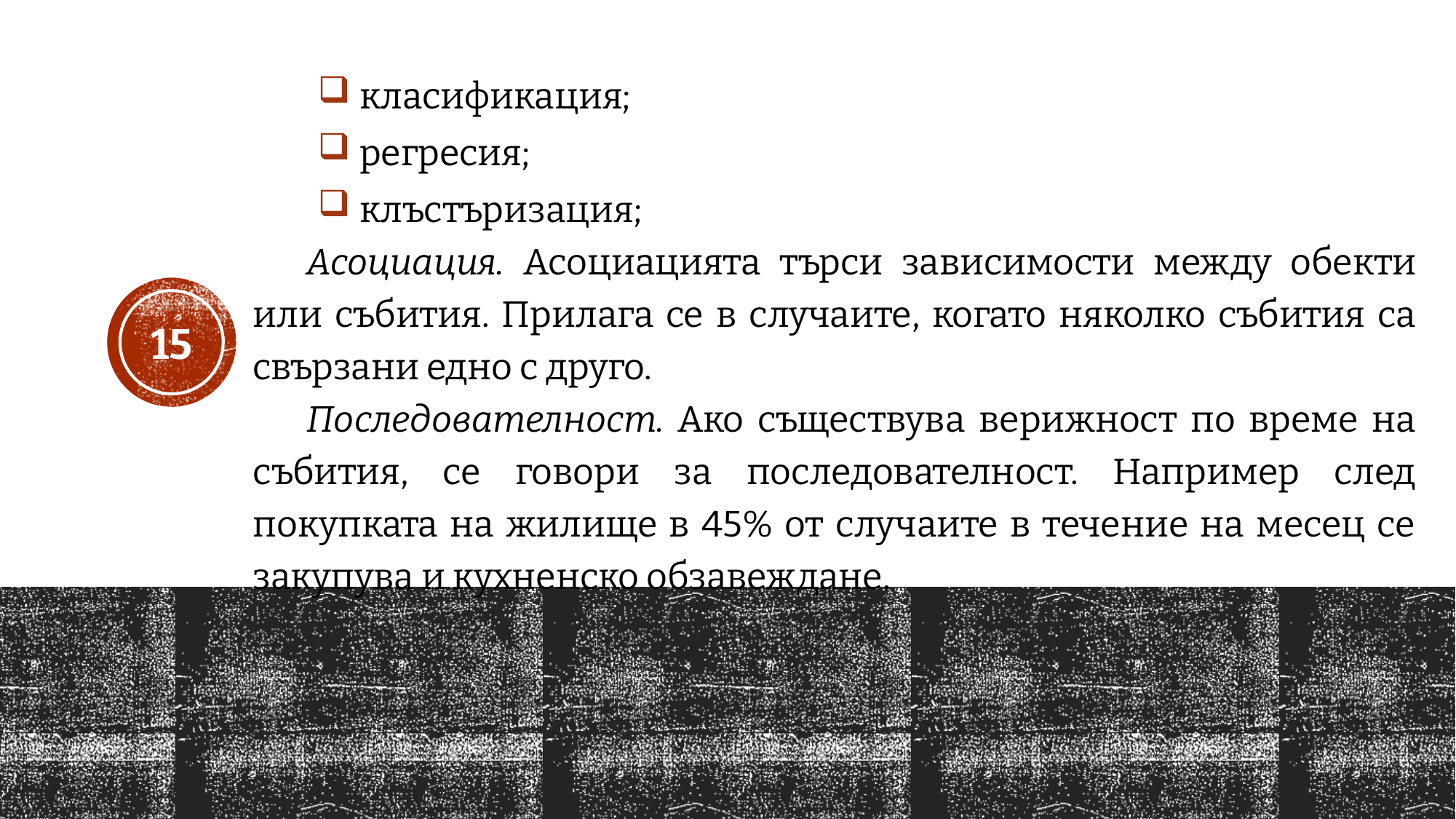

класификация;
регресия;
клъстъризация;
Асоциация. Асоциацията търси зависимости между обекти или събития. Прилага се в случаите, когато няколко събития са свързани едно с друго.
Последователност. Ако съществува верижност по време на събития, се говори за последователност. Например след покупката на жилище в 45% от случаите в течение на месец се закупува и кухненско обзавеждане.

15